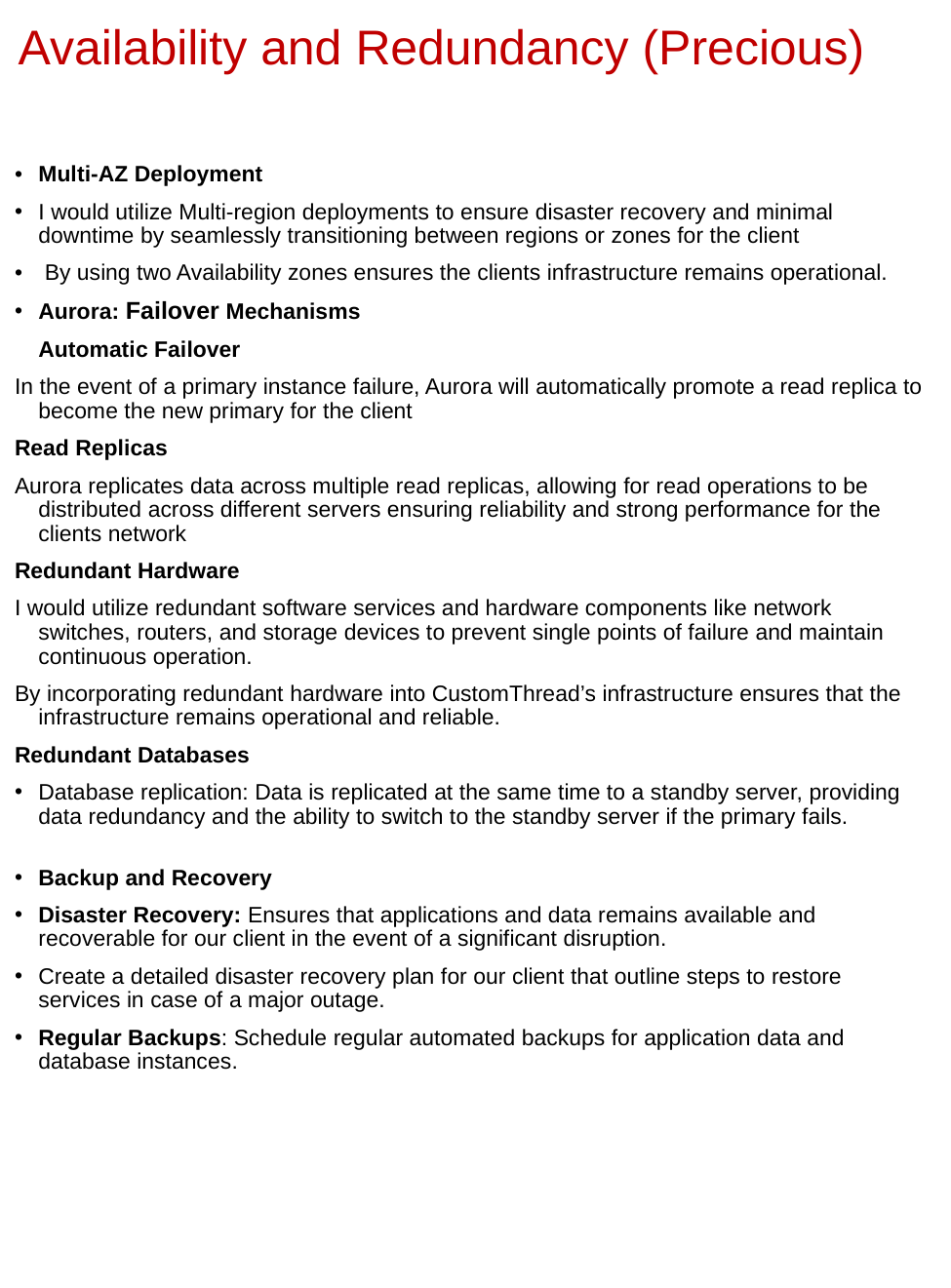

# Availability and Redundancy (Precious)

Multi-AZ Deployment
I would utilize Multi-region deployments to ensure disaster recovery and minimal downtime by seamlessly transitioning between regions or zones for the client
 By using two Availability zones ensures the clients infrastructure remains operational.
Aurora: Failover Mechanisms
Automatic Failover
In the event of a primary instance failure, Aurora will automatically promote a read replica to become the new primary for the client
Read Replicas
Aurora replicates data across multiple read replicas, allowing for read operations to be distributed across different servers ensuring reliability and strong performance for the clients network
Redundant Hardware
I would utilize redundant software services and hardware components like network switches, routers, and storage devices to prevent single points of failure and maintain continuous operation.
By incorporating redundant hardware into CustomThread’s infrastructure ensures that the infrastructure remains operational and reliable.
Redundant Databases
Database replication: Data is replicated at the same time to a standby server, providing data redundancy and the ability to switch to the standby server if the primary fails.
Backup and Recovery
Disaster Recovery: Ensures that applications and data remains available and recoverable for our client in the event of a significant disruption.
Create a detailed disaster recovery plan for our client that outline steps to restore services in case of a major outage.
Regular Backups: Schedule regular automated backups for application data and database instances.